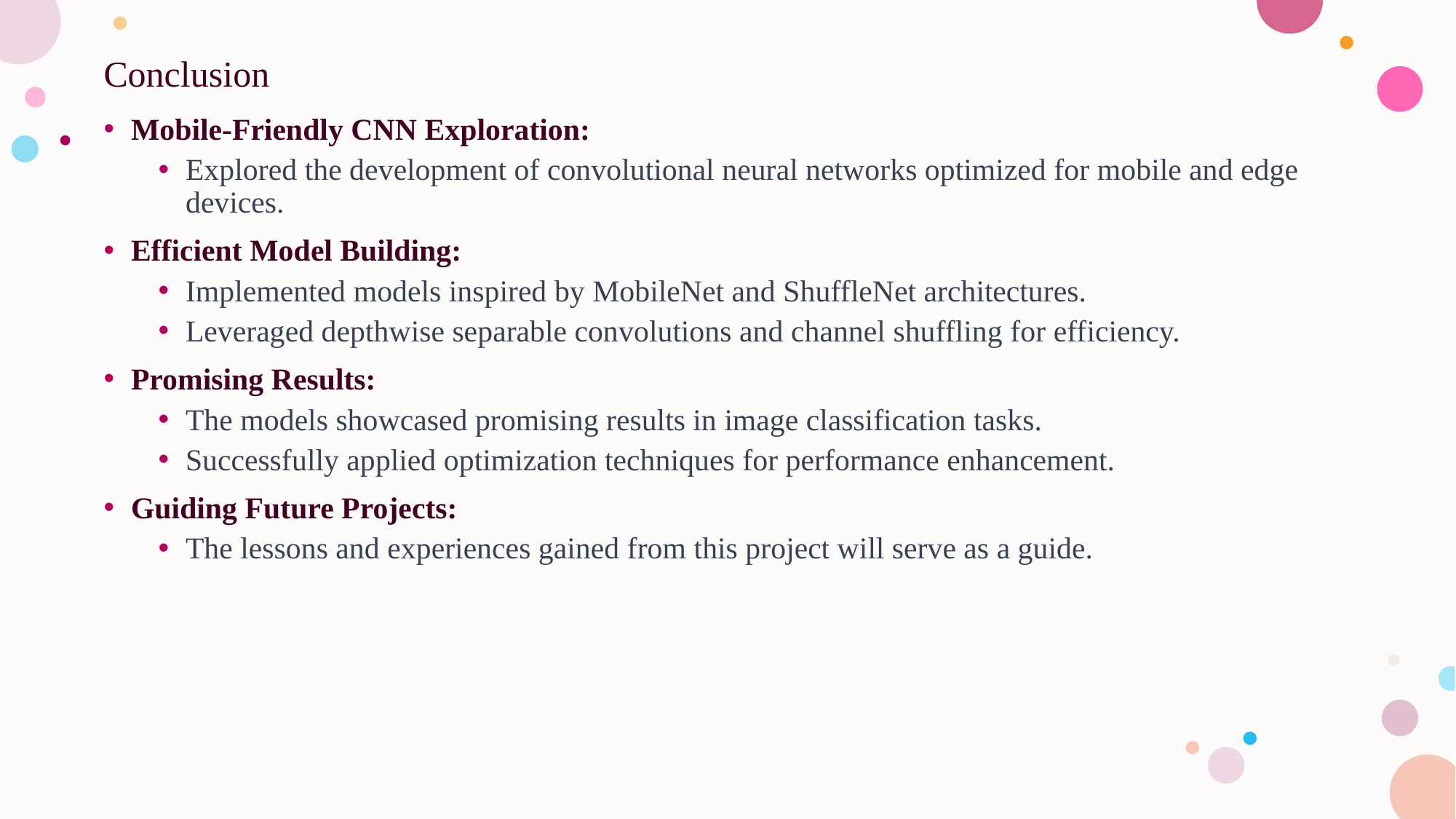

# Conclusion
Mobile-Friendly CNN Exploration:
Explored the development of convolutional neural networks optimized for mobile and edge devices.
Efficient Model Building:
Implemented models inspired by MobileNet and ShuffleNet architectures.
Leveraged depthwise separable convolutions and channel shuffling for efficiency.
Promising Results:
The models showcased promising results in image classification tasks.
Successfully applied optimization techniques for performance enhancement.
Guiding Future Projects:
The lessons and experiences gained from this project will serve as a guide.